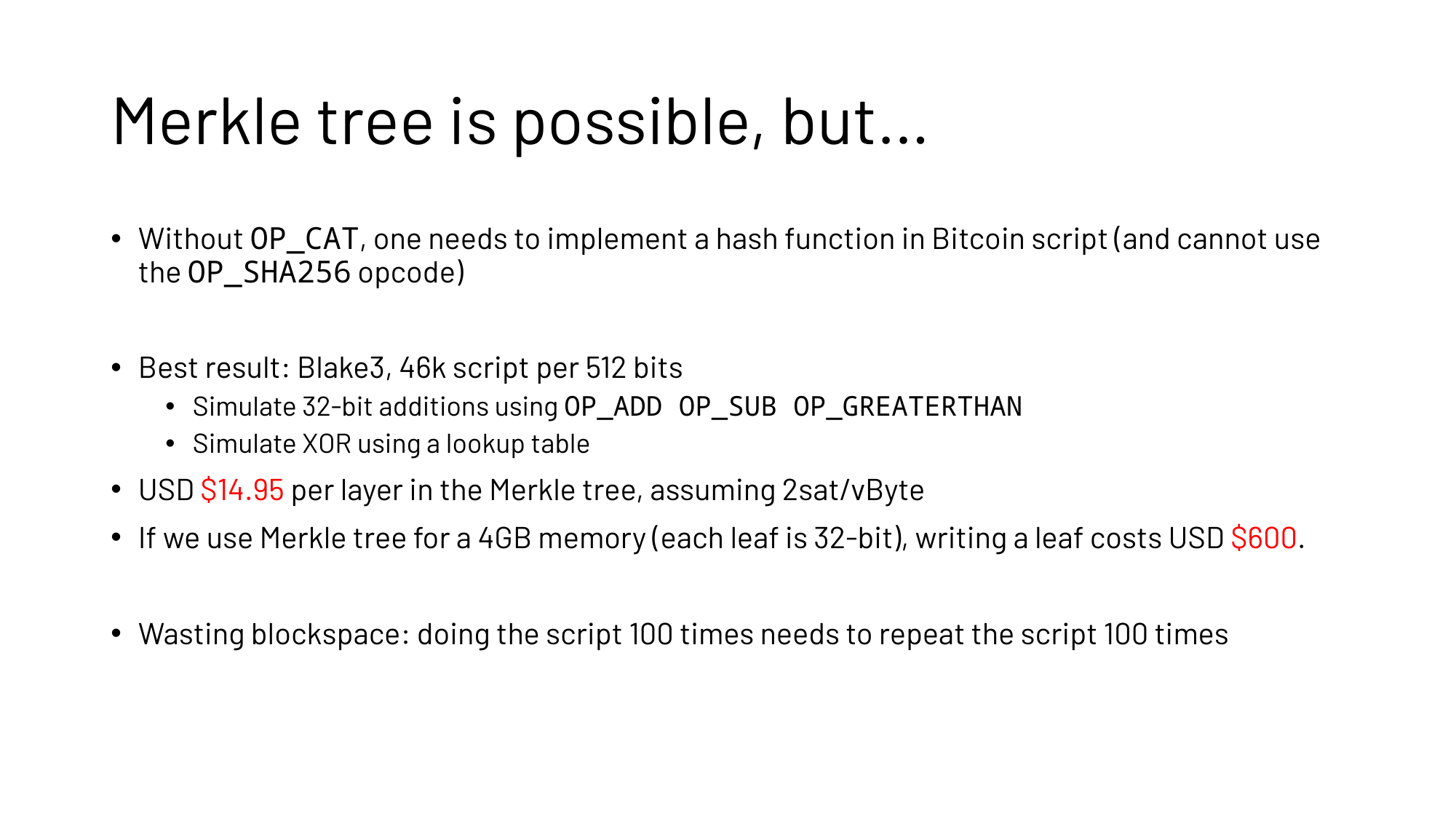

# Merkle tree is possible, but…
Without OP_CAT, one needs to implement a hash function in Bitcoin script (and cannot use the OP_SHA256 opcode)

Best result: Blake3, 46k script per 512 bits
Simulate 32-bit additions using OP_ADD OP_SUB OP_GREATERTHAN
Simulate XOR using a lookup table
USD $14.95 per layer in the Merkle tree, assuming 2sat/vByte
If we use Merkle tree for a 4GB memory (each leaf is 32-bit), writing a leaf costs USD $600.

Wasting blockspace: doing the script 100 times needs to repeat the script 100 times